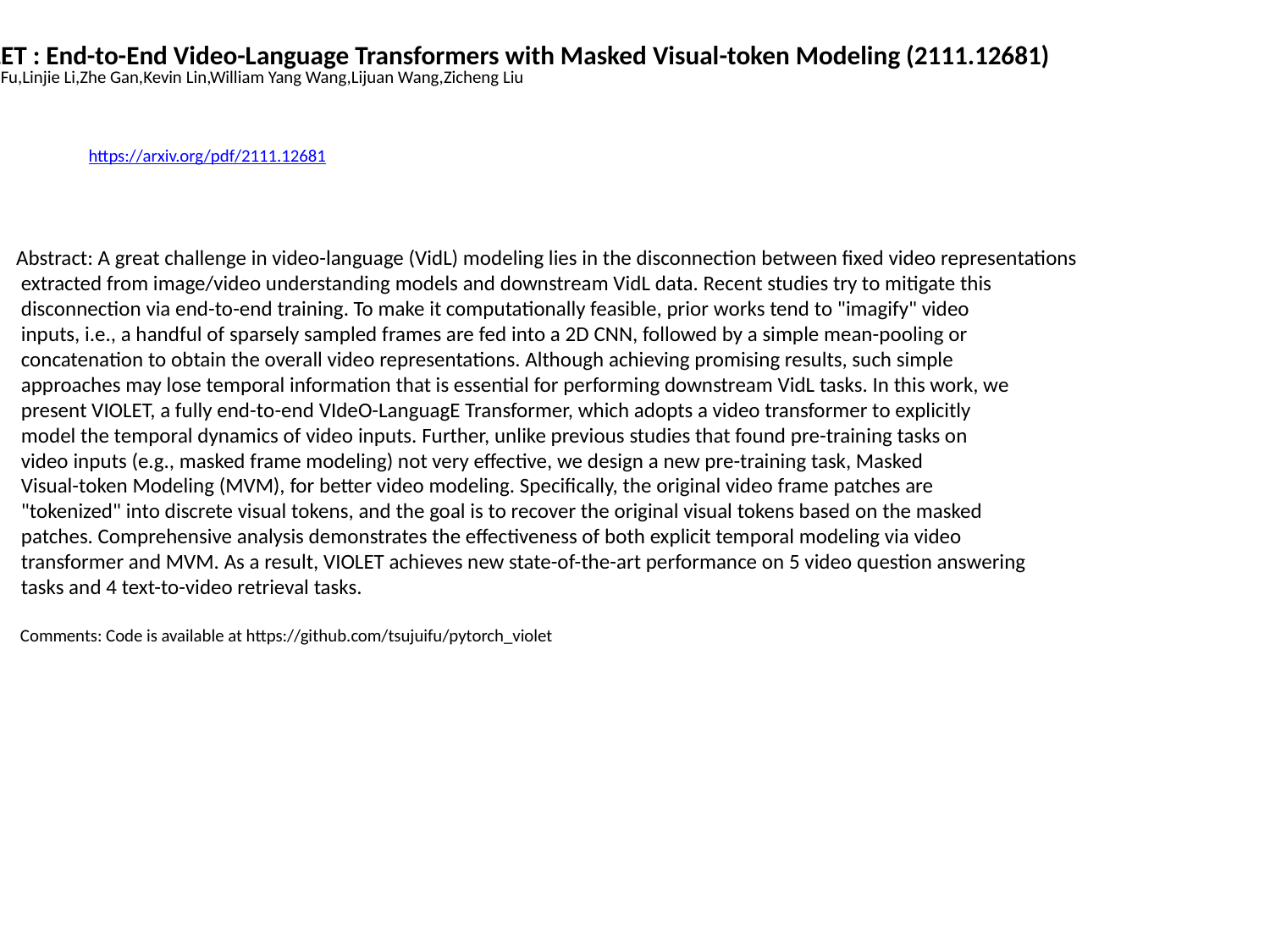

VIOLET : End-to-End Video-Language Transformers with Masked Visual-token Modeling (2111.12681)
Tsu-Jui Fu,Linjie Li,Zhe Gan,Kevin Lin,William Yang Wang,Lijuan Wang,Zicheng Liu

https://arxiv.org/pdf/2111.12681

Abstract: A great challenge in video-language (VidL) modeling lies in the disconnection between fixed video representations
 extracted from image/video understanding models and downstream VidL data. Recent studies try to mitigate this
 disconnection via end-to-end training. To make it computationally feasible, prior works tend to "imagify" video
 inputs, i.e., a handful of sparsely sampled frames are fed into a 2D CNN, followed by a simple mean-pooling or
 concatenation to obtain the overall video representations. Although achieving promising results, such simple
 approaches may lose temporal information that is essential for performing downstream VidL tasks. In this work, we
 present VIOLET, a fully end-to-end VIdeO-LanguagE Transformer, which adopts a video transformer to explicitly
 model the temporal dynamics of video inputs. Further, unlike previous studies that found pre-training tasks on
 video inputs (e.g., masked frame modeling) not very effective, we design a new pre-training task, Masked
 Visual-token Modeling (MVM), for better video modeling. Specifically, the original video frame patches are
 "tokenized" into discrete visual tokens, and the goal is to recover the original visual tokens based on the masked
 patches. Comprehensive analysis demonstrates the effectiveness of both explicit temporal modeling via video
 transformer and MVM. As a result, VIOLET achieves new state-of-the-art performance on 5 video question answering
 tasks and 4 text-to-video retrieval tasks.
 Comments: Code is available at https://github.com/tsujuifu/pytorch_violet